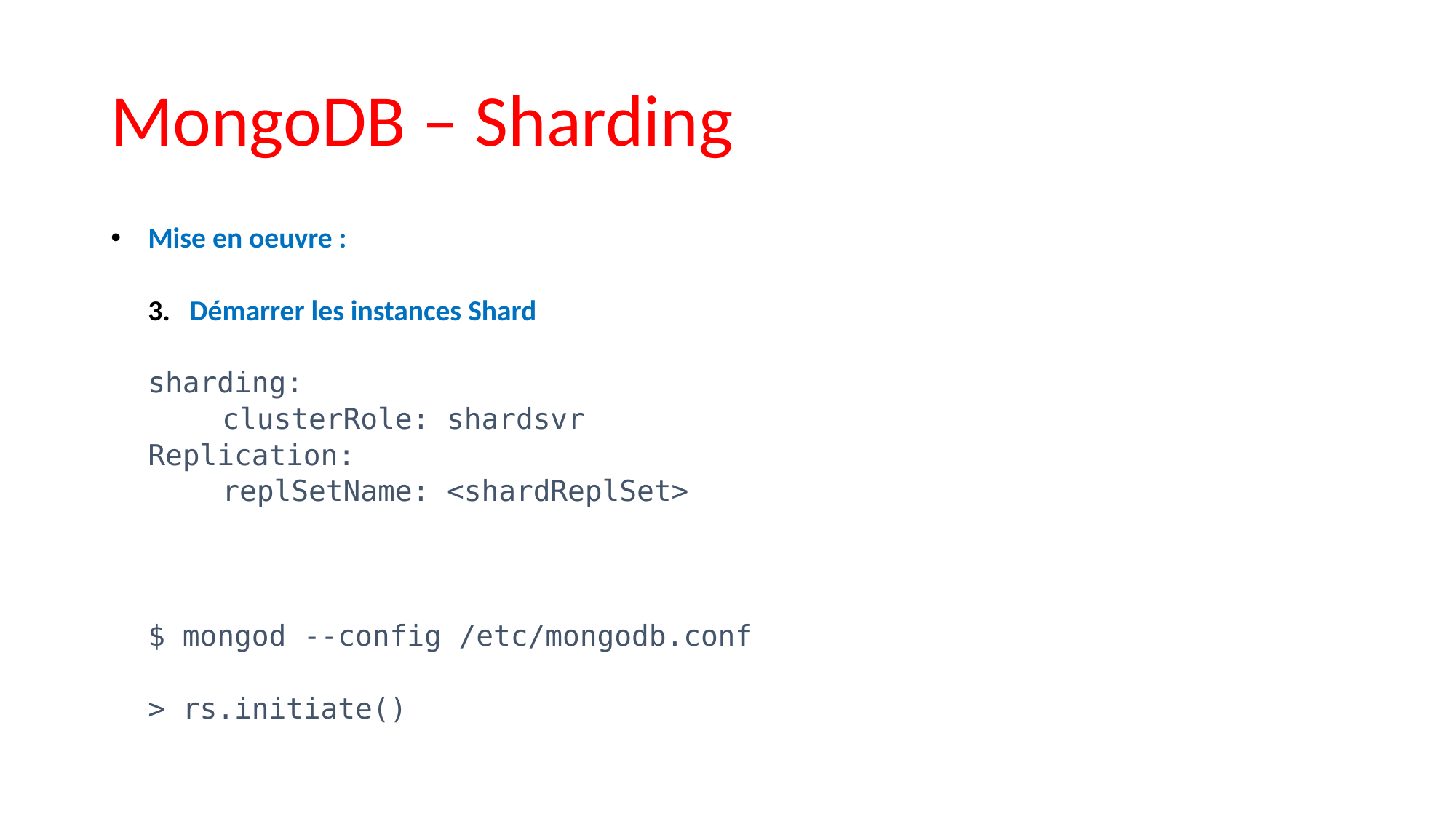

MongoDB – Sharding
Mise en oeuvre :

Démarrer les instances Shard

sharding:
	clusterRole: shardsvr
Replication:
	replSetName: <shardReplSet>

$ mongod --config /etc/mongodb.conf

> rs.initiate()